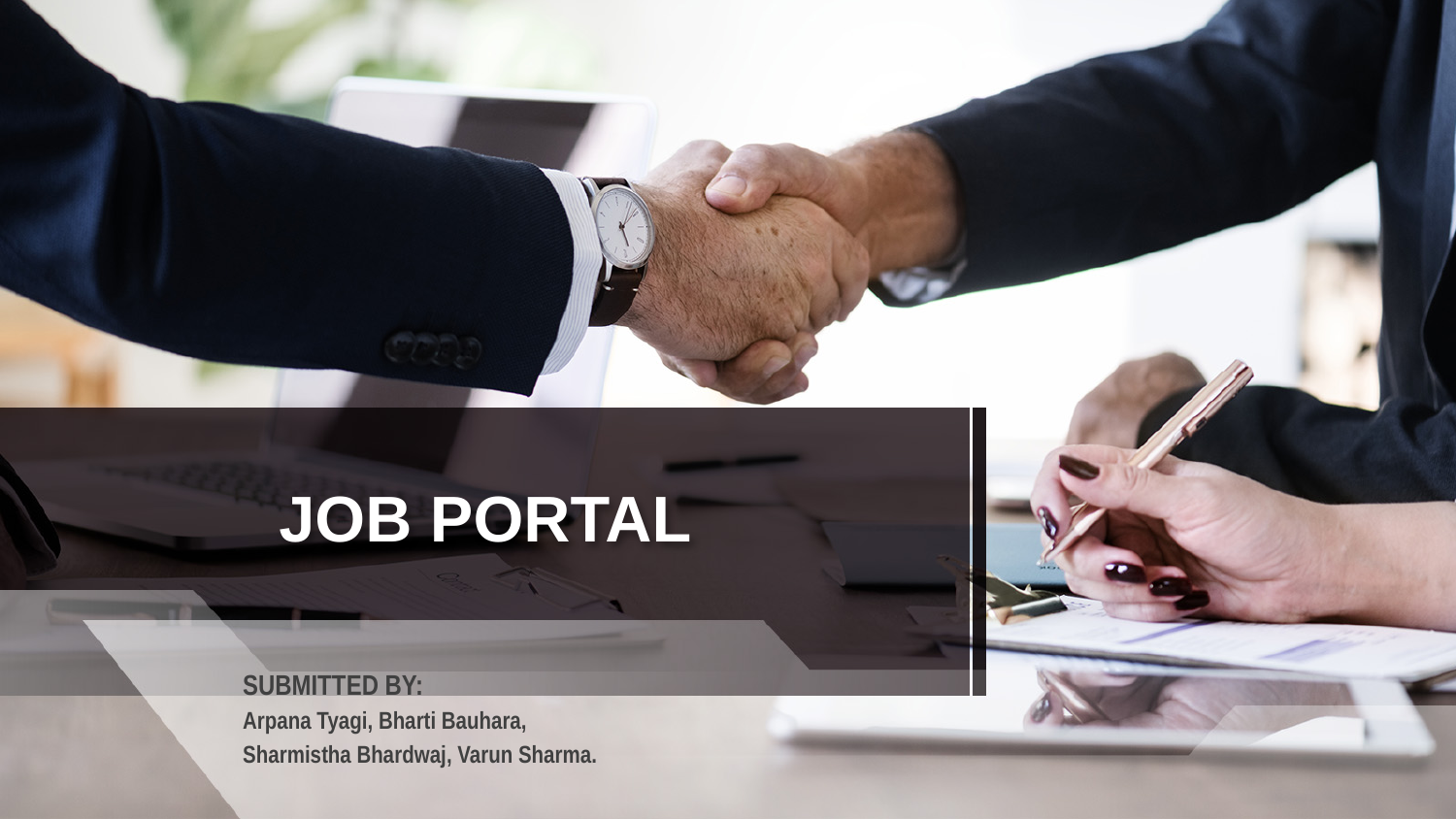

# JOB PORTAL
SUBMITTED BY:
Arpana Tyagi, Bharti Bauhara,
Sharmistha Bhardwaj, Varun Sharma.